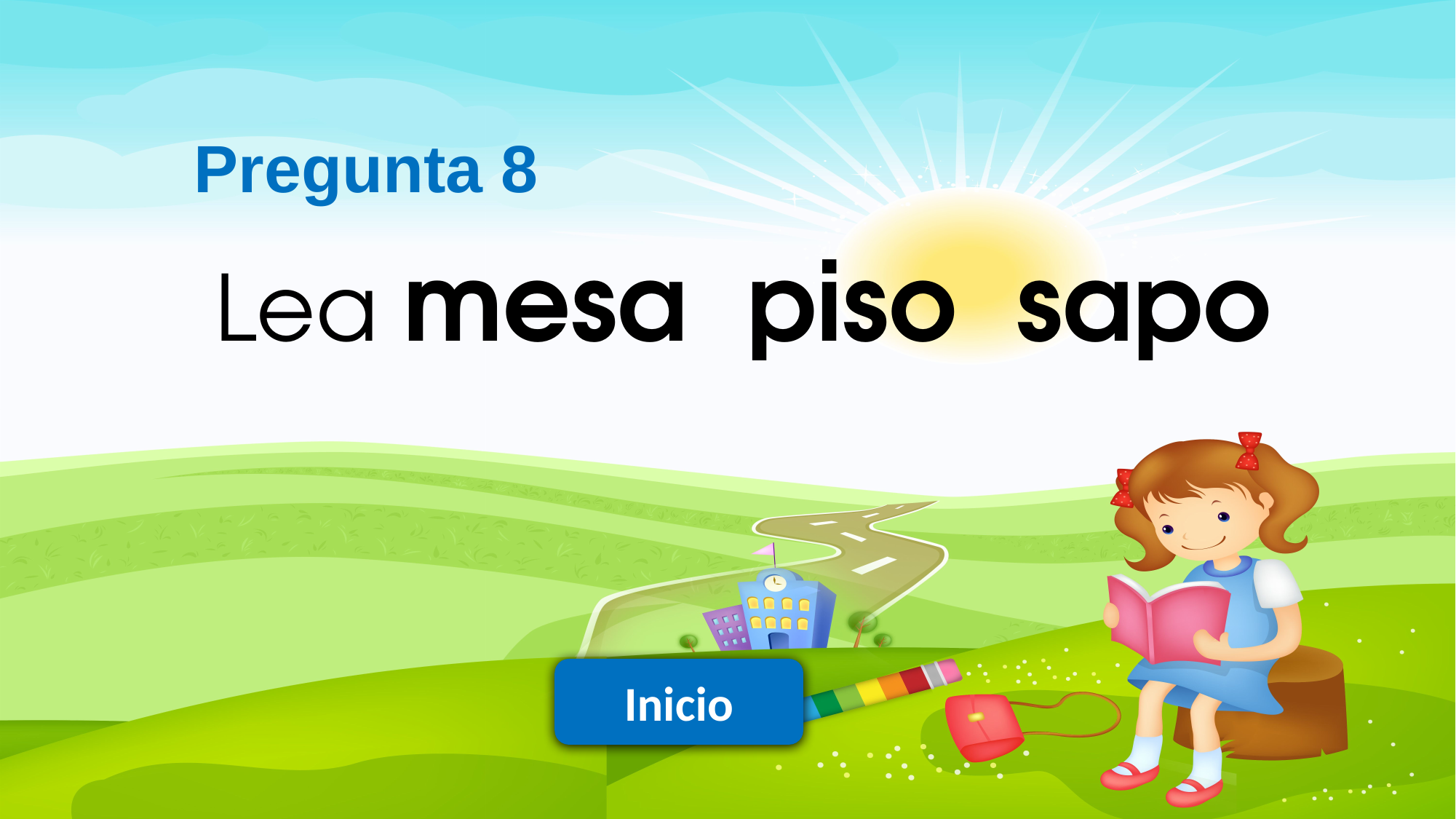

Pregunta 8
Lea mesa  piso  sapo
Inicio